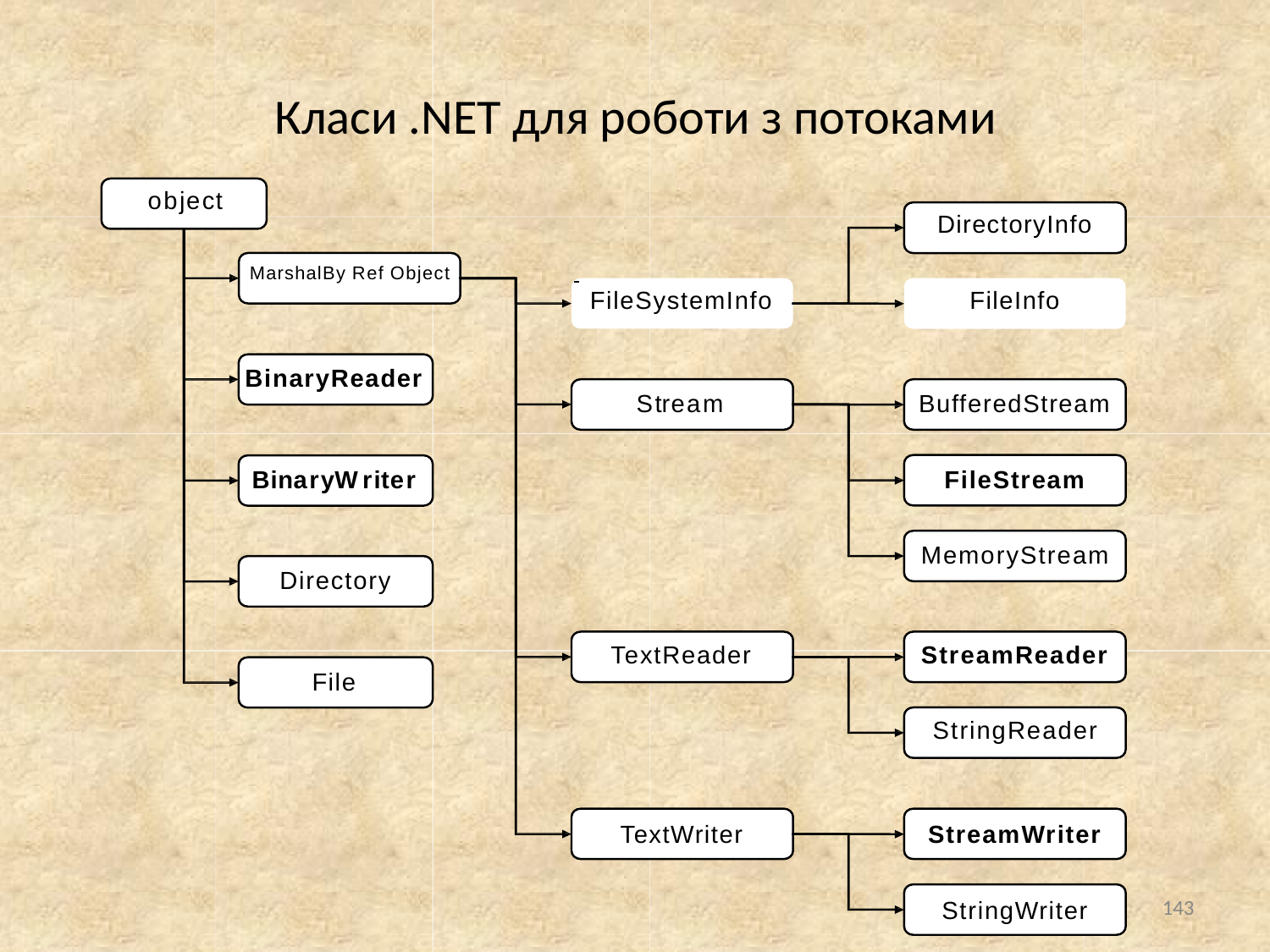

# Класи .NET для роботи з потоками

object

DirectoryInfo

MarshalBy Ref Object

FileSystemInfo
FileInfo

BinaryReader

Stream
BufferedStream

BinaryWriter
FileStream

MemoryStream

Directory

TextReader
StreamReader

File

StringReader

TextWriter
StreamWriter

143
StringWriter